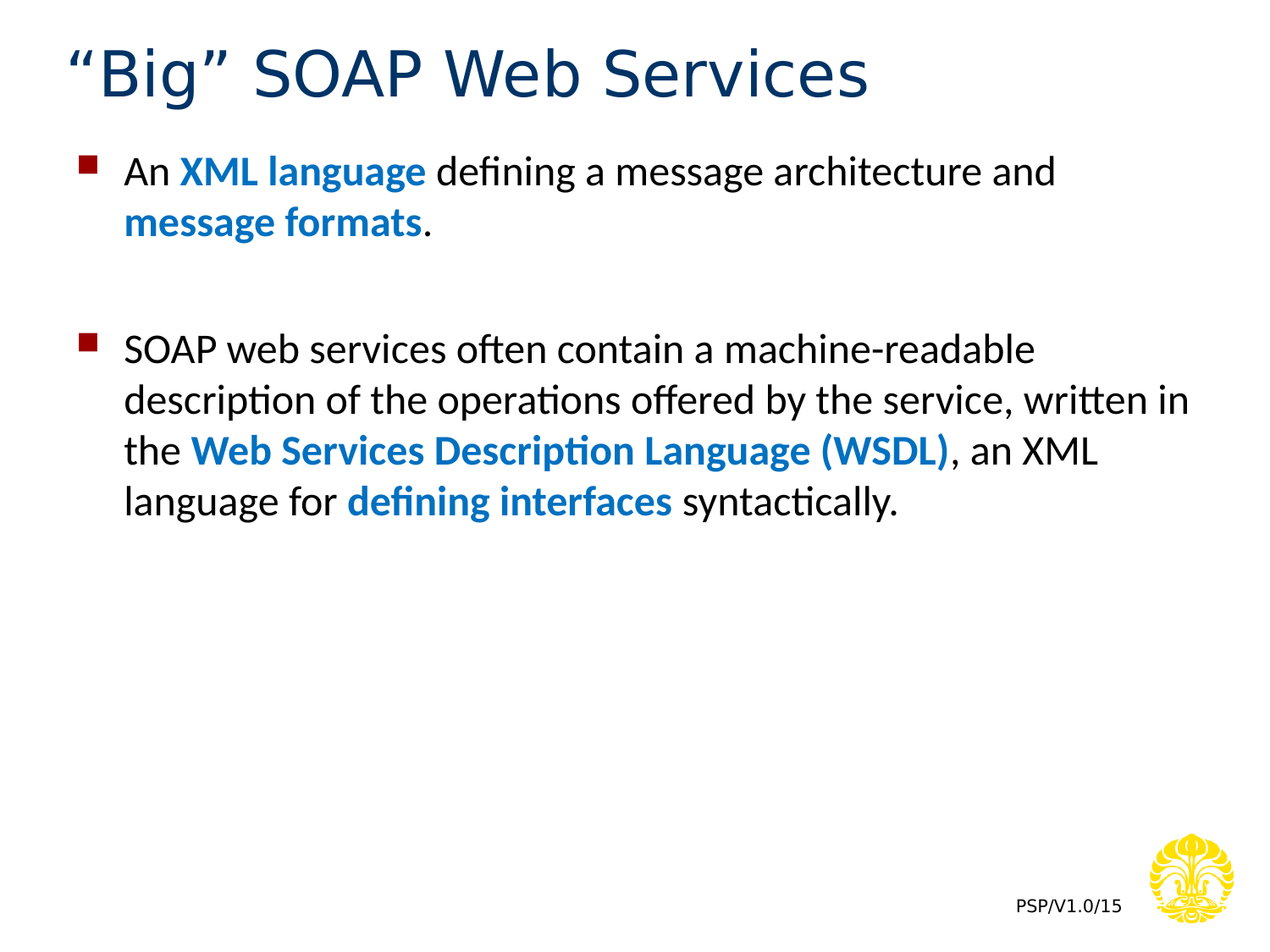

# “Big” SOAP Web Services
An XML language defining a message architecture and message formats.

SOAP web services often contain a machine-readable description of the operations offered by the service, written in the Web Services Description Language (WSDL), an XML language for defining interfaces syntactically.